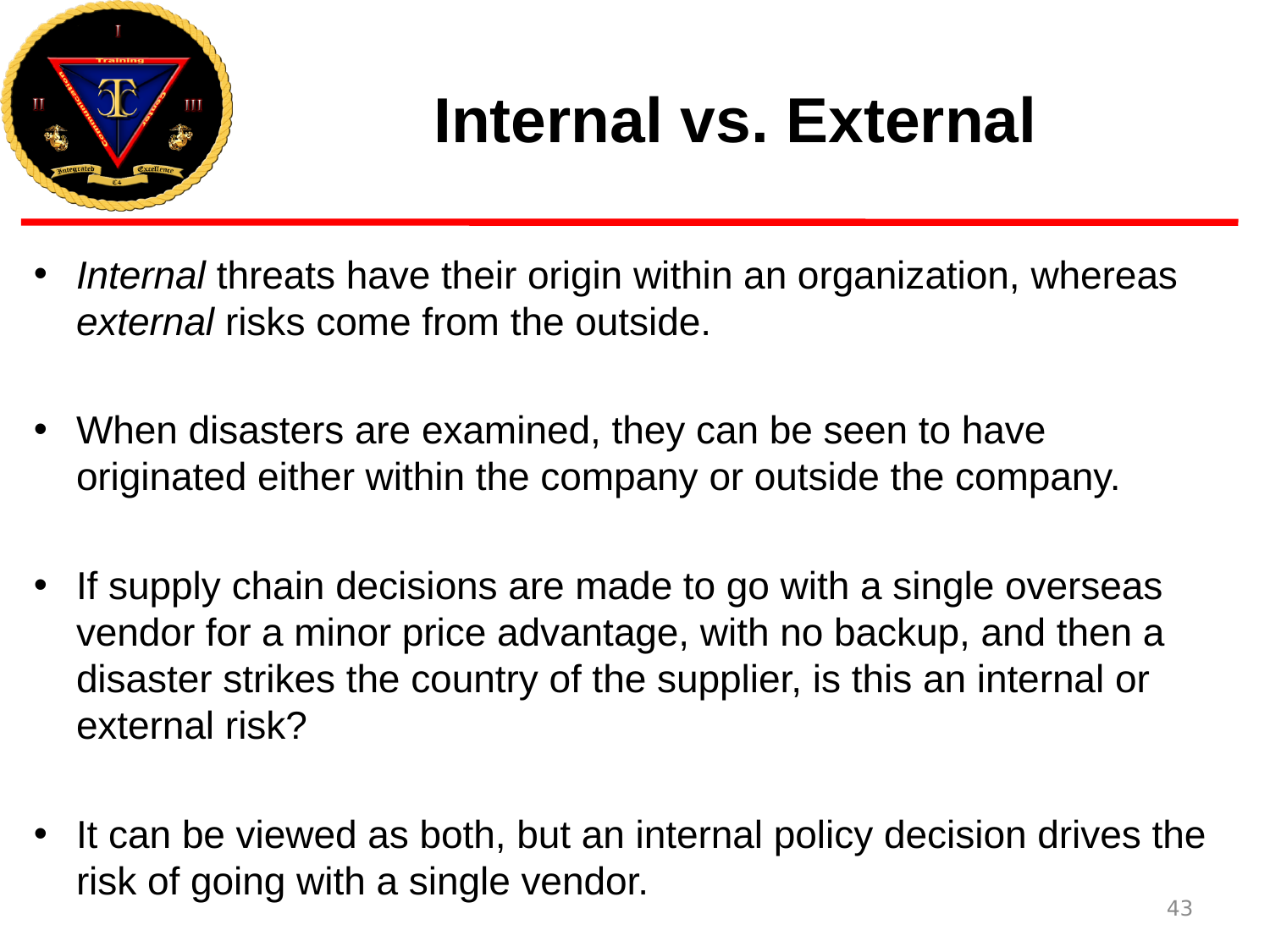

# Internal vs. External
Internal threats have their origin within an organization, whereas external risks come from the outside.

When disasters are examined, they can be seen to have originated either within the company or outside the company.

If supply chain decisions are made to go with a single overseas vendor for a minor price advantage, with no backup, and then a disaster strikes the country of the supplier, is this an internal or external risk?

It can be viewed as both, but an internal policy decision drives the risk of going with a single vendor.
43